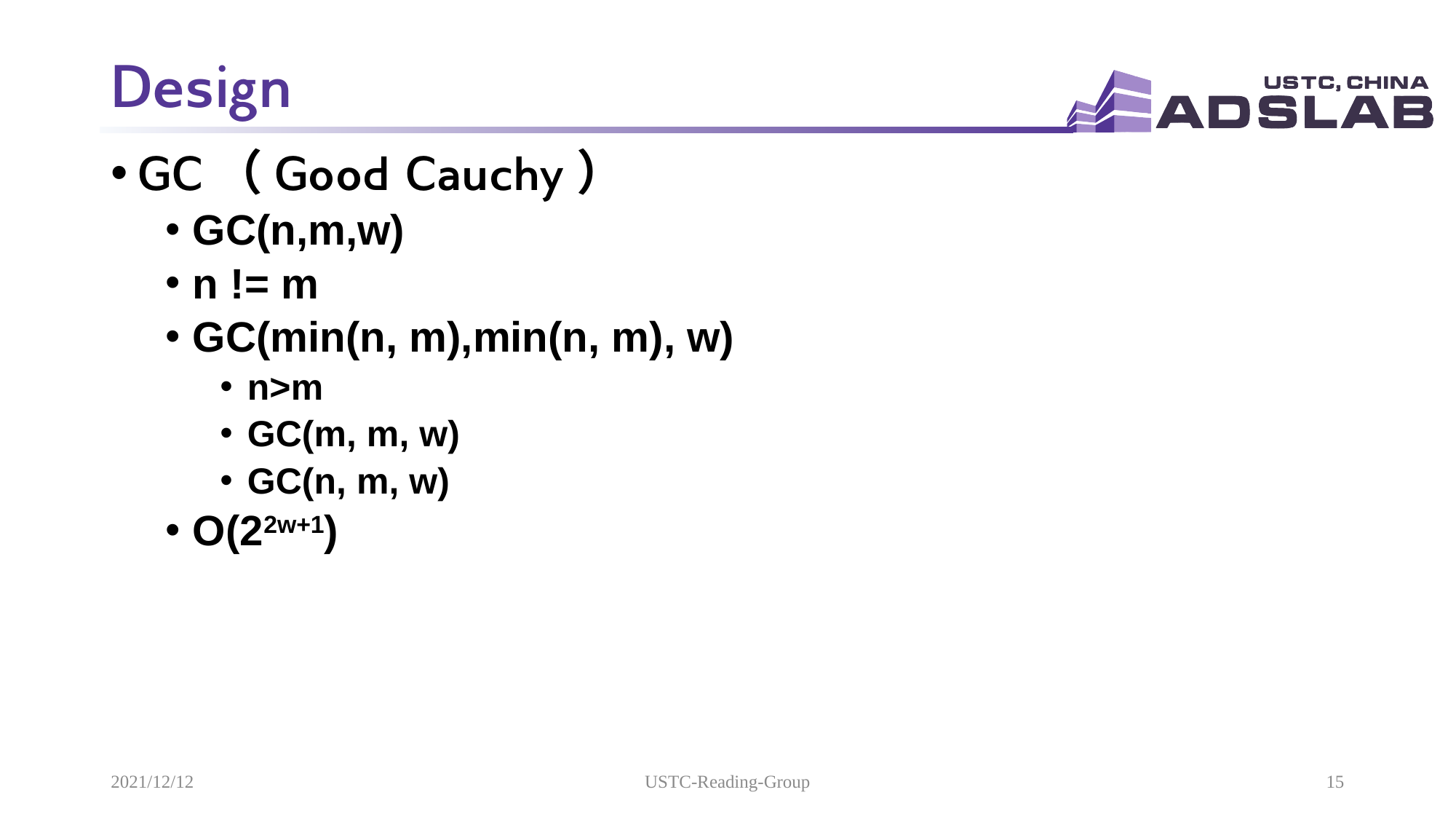

# Design
GC（Good Cauchy）
GC(n,m,w)
n != m
GC(min(n, m),min(n, m), w)
n>m
GC(m, m, w)
GC(n, m, w)
O(22w+1)
2021/12/12
USTC-Reading-Group
15